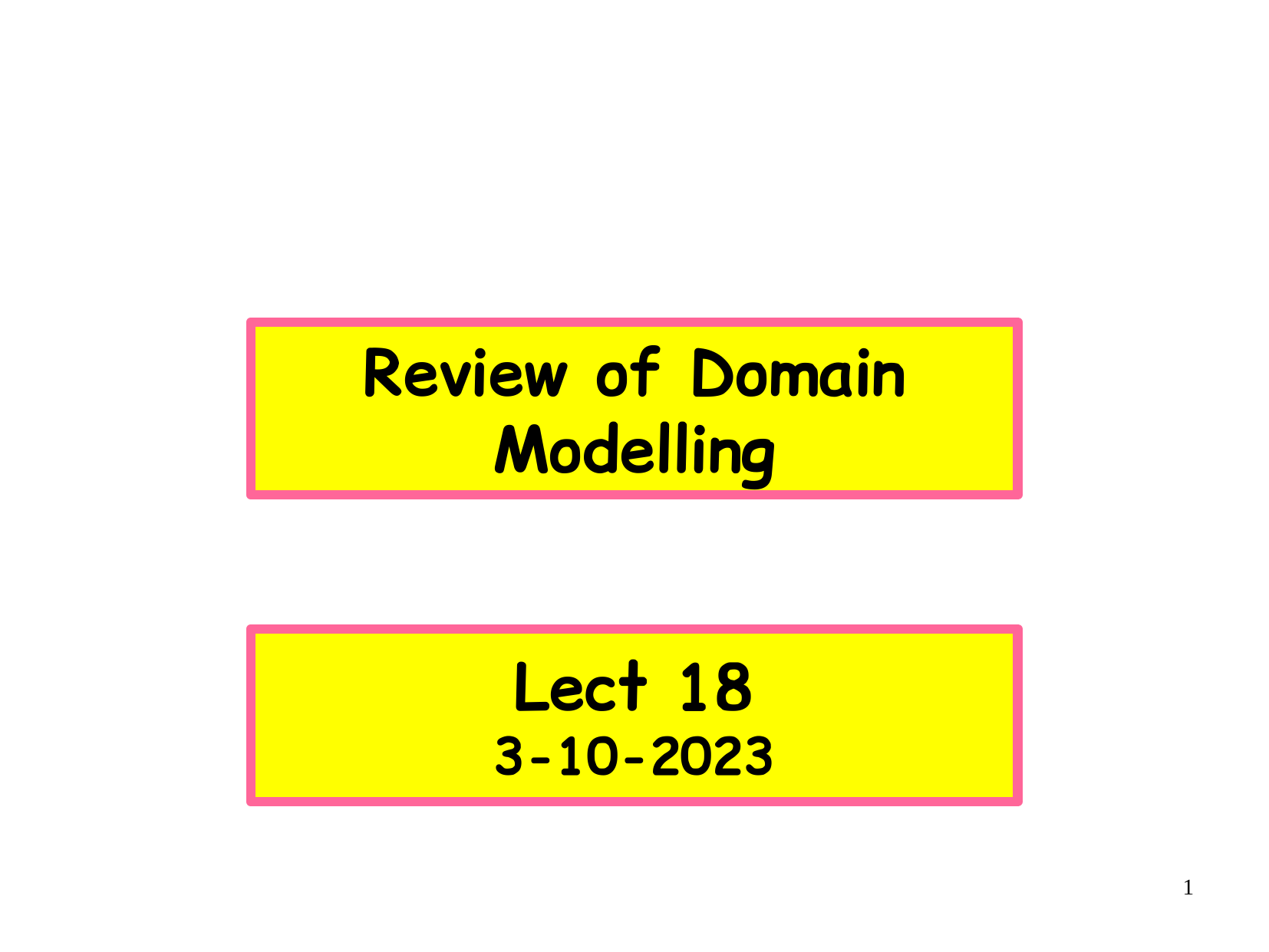

Review of Domain Modelling
Lect 18
3-10-2023